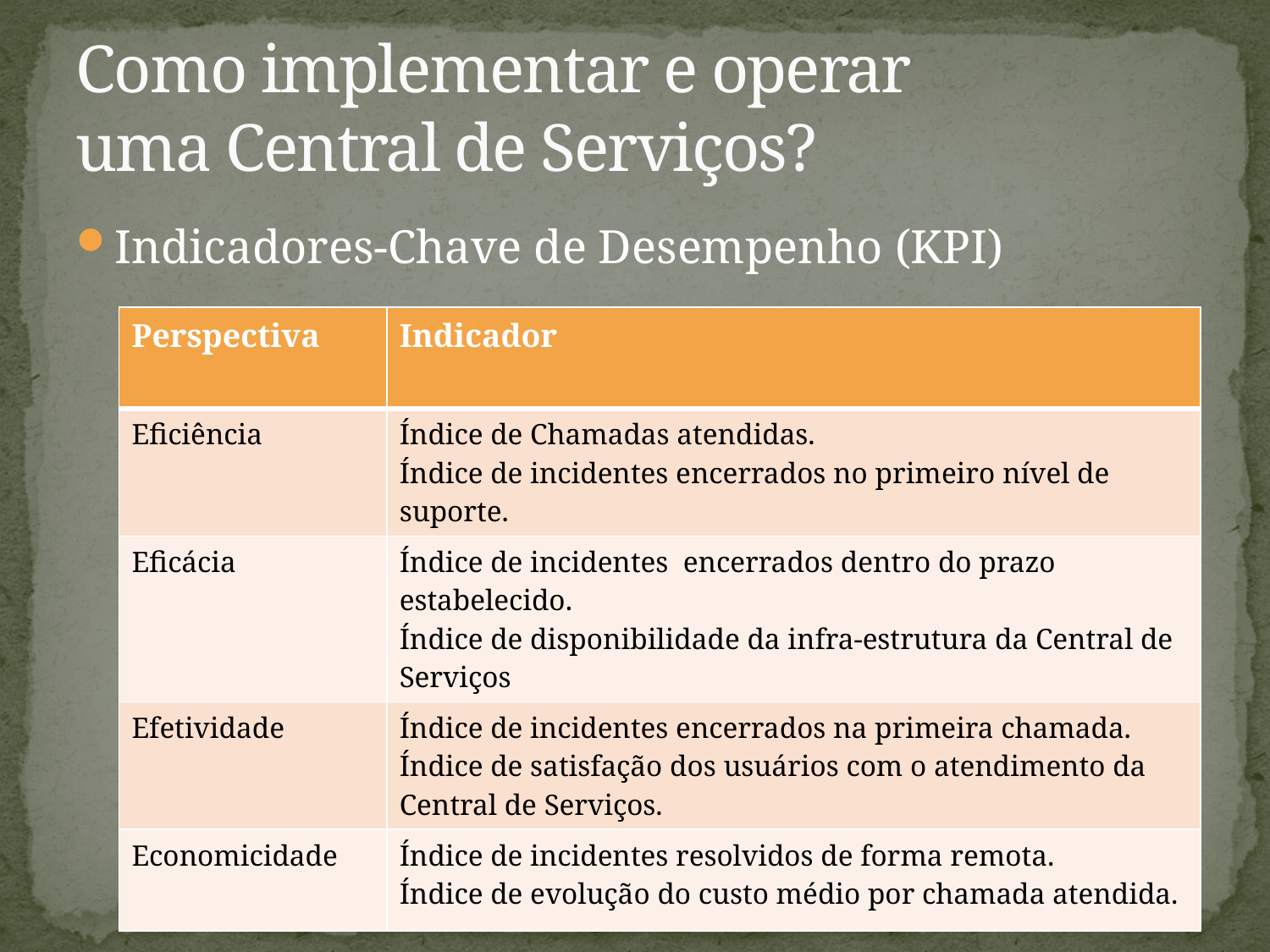

# Como implementar e operar uma Central de Serviços?
Indicadores-Chave de Desempenho (KPI)

| Perspectiva | Indicador |
| --- | --- |
| Eficiência | Índice de Chamadas atendidas. Índice de incidentes encerrados no primeiro nível de suporte. |
| Eficácia | Índice de incidentes encerrados dentro do prazo estabelecido. Índice de disponibilidade da infra-estrutura da Central de Serviços |
| Efetividade | Índice de incidentes encerrados na primeira chamada. Índice de satisfação dos usuários com o atendimento da Central de Serviços. |
| Economicidade | Índice de incidentes resolvidos de forma remota. Índice de evolução do custo médio por chamada atendida. |